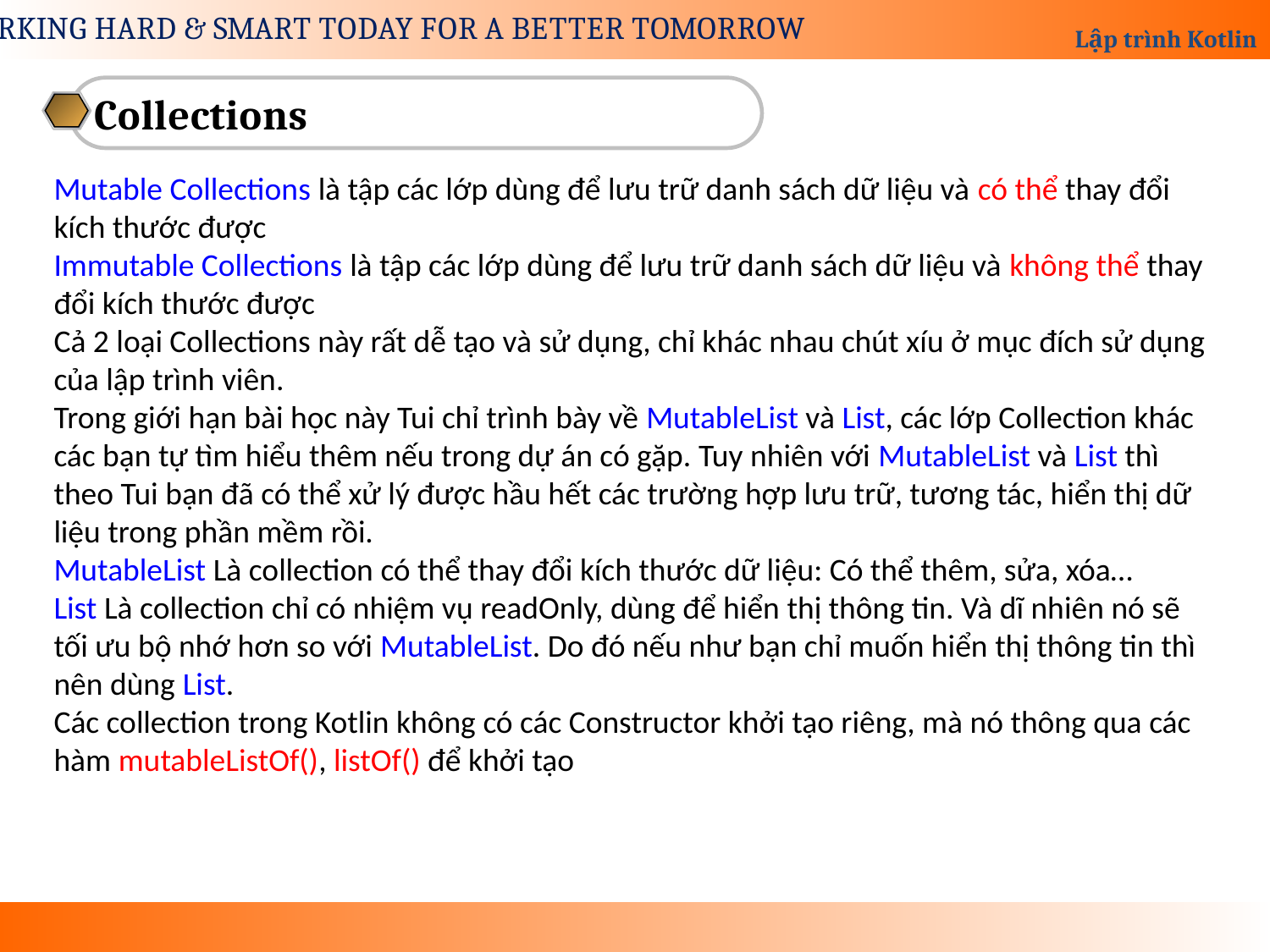

Collections

Mutable Collections là tập các lớp dùng để lưu trữ danh sách dữ liệu và có thể thay đổi kích thước được
Immutable Collections là tập các lớp dùng để lưu trữ danh sách dữ liệu và không thể thay đổi kích thước được
Cả 2 loại Collections này rất dễ tạo và sử dụng, chỉ khác nhau chút xíu ở mục đích sử dụng của lập trình viên.
Trong giới hạn bài học này Tui chỉ trình bày về MutableList và List, các lớp Collection khác các bạn tự tìm hiểu thêm nếu trong dự án có gặp. Tuy nhiên với MutableList và List thì theo Tui bạn đã có thể xử lý được hầu hết các trường hợp lưu trữ, tương tác, hiển thị dữ liệu trong phần mềm rồi.
MutableList Là collection có thể thay đổi kích thước dữ liệu: Có thể thêm, sửa, xóa…
List Là collection chỉ có nhiệm vụ readOnly, dùng để hiển thị thông tin. Và dĩ nhiên nó sẽ tối ưu bộ nhớ hơn so với MutableList. Do đó nếu như bạn chỉ muốn hiển thị thông tin thì nên dùng List.
Các collection trong Kotlin không có các Constructor khởi tạo riêng, mà nó thông qua các hàm mutableListOf(), listOf() để khởi tạo